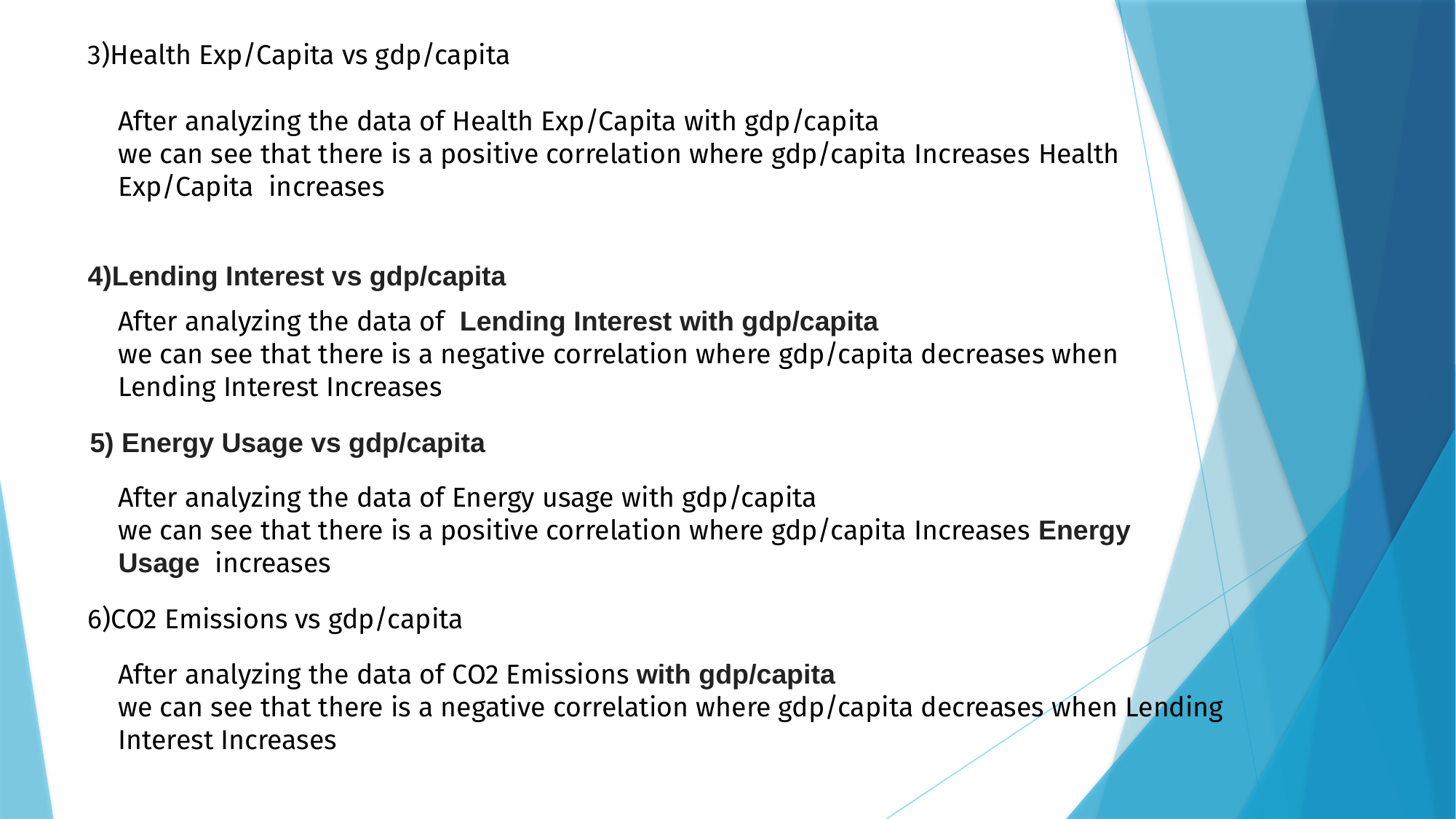

3)Health Exp/Capita vs gdp/capita
After analyzing the data of Health Exp/Capita with gdp/capita
we can see that there is a positive correlation where gdp/capita Increases Health Exp/Capita  increases
4)Lending Interest vs gdp/capita
After analyzing the data of  Lending Interest with gdp/capita
we can see that there is a negative correlation where gdp/capita decreases when Lending Interest Increases

5) Energy Usage vs gdp/capita
After analyzing the data of Energy usage with gdp/capita
we can see that there is a positive correlation where gdp/capita Increases Energy Usage  increases
6)CO2 Emissions vs gdp/capita
After analyzing the data of CO2 Emissions with gdp/capita
we can see that there is a negative correlation where gdp/capita decreases when Lending Interest Increases